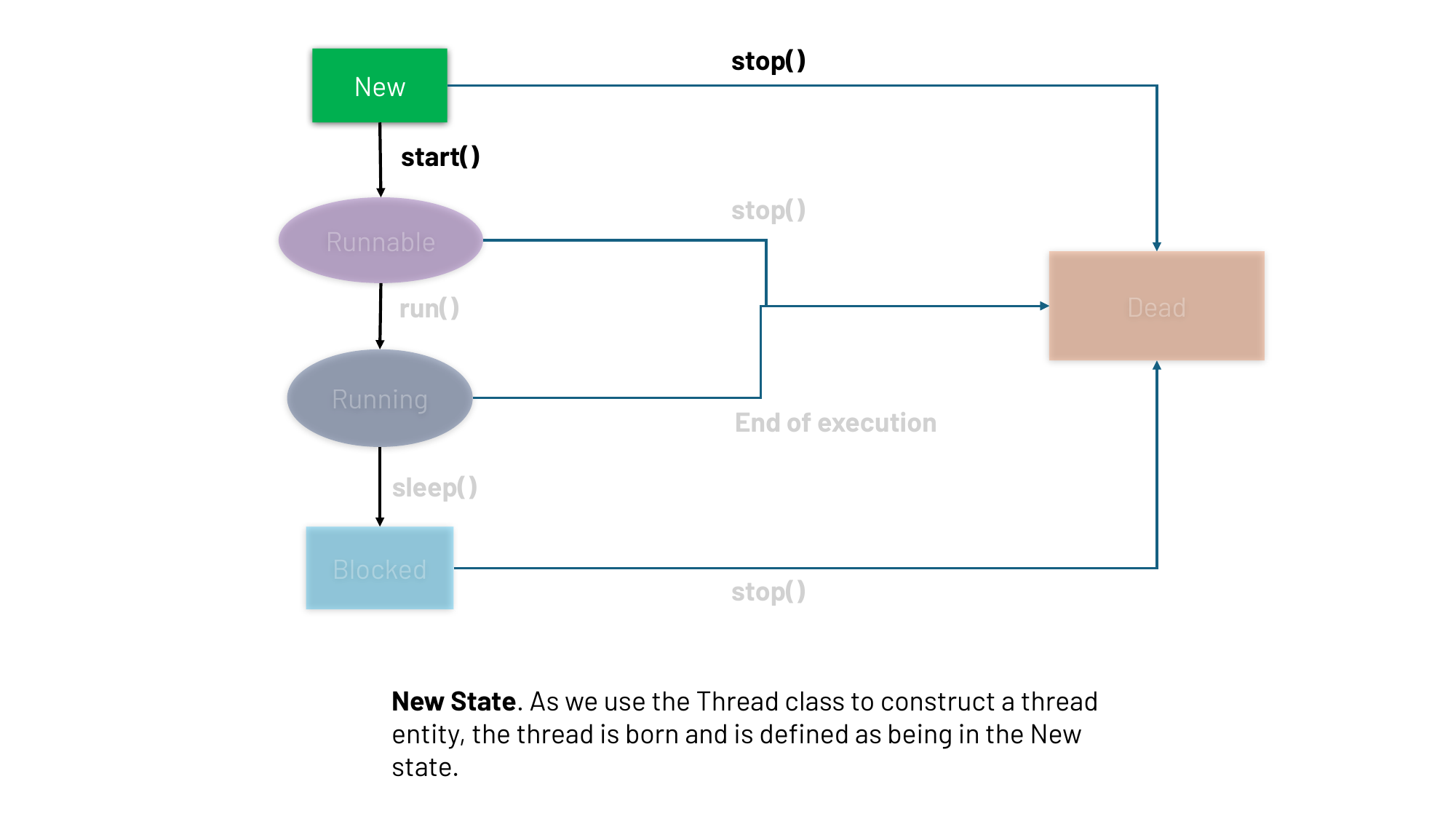

stop()
New
start()
stop()
Runnable
Dead
run()
Running
End of execution
sleep()
Blocked
stop()
New State. As we use the Thread class to construct a thread entity, the thread is born and is defined as being in the New state.